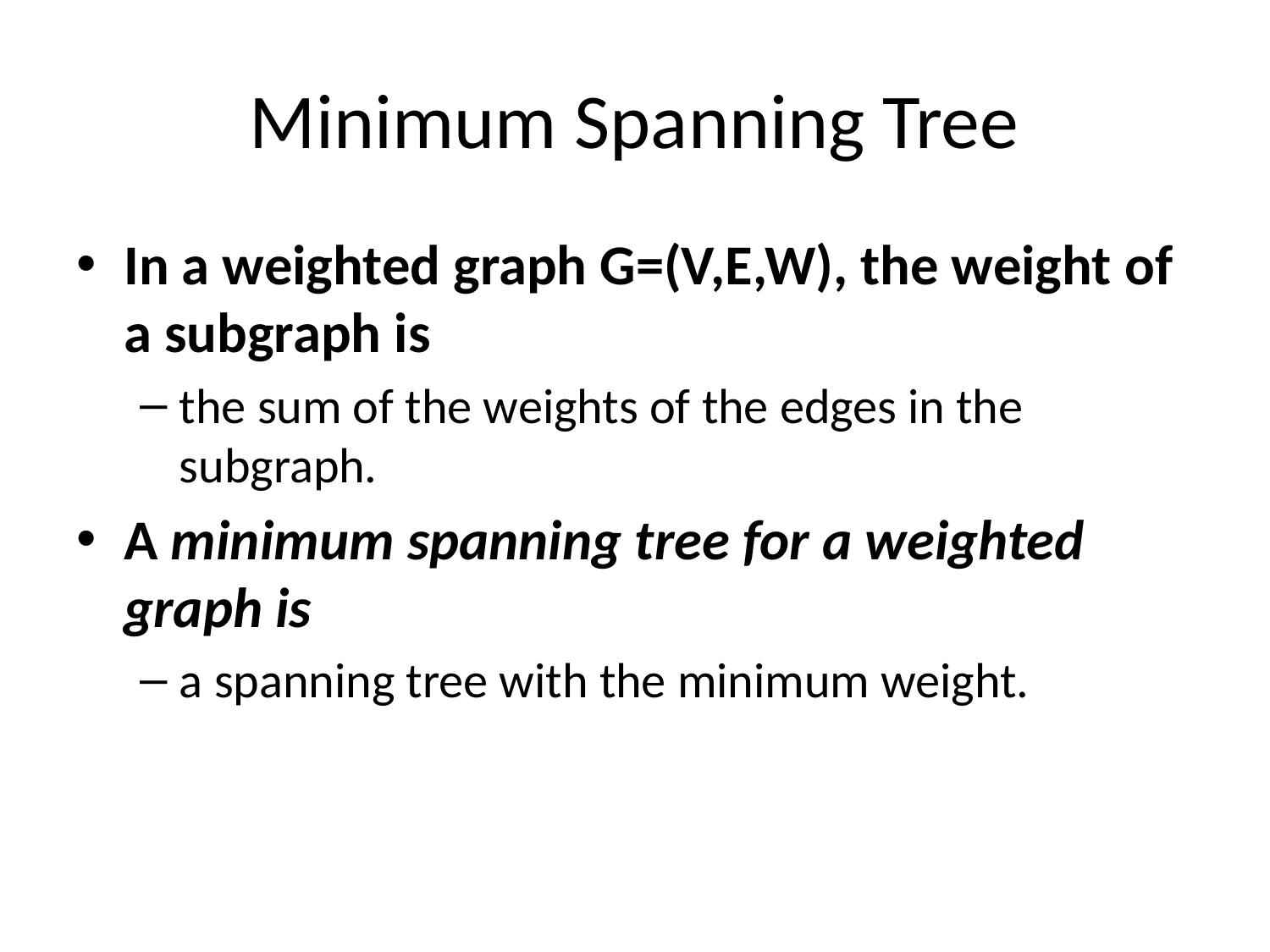

# Minimum Spanning Tree
In a weighted graph G=(V,E,W), the weight of a subgraph is
the sum of the weights of the edges in the subgraph.
A minimum spanning tree for a weighted graph is
a spanning tree with the minimum weight.